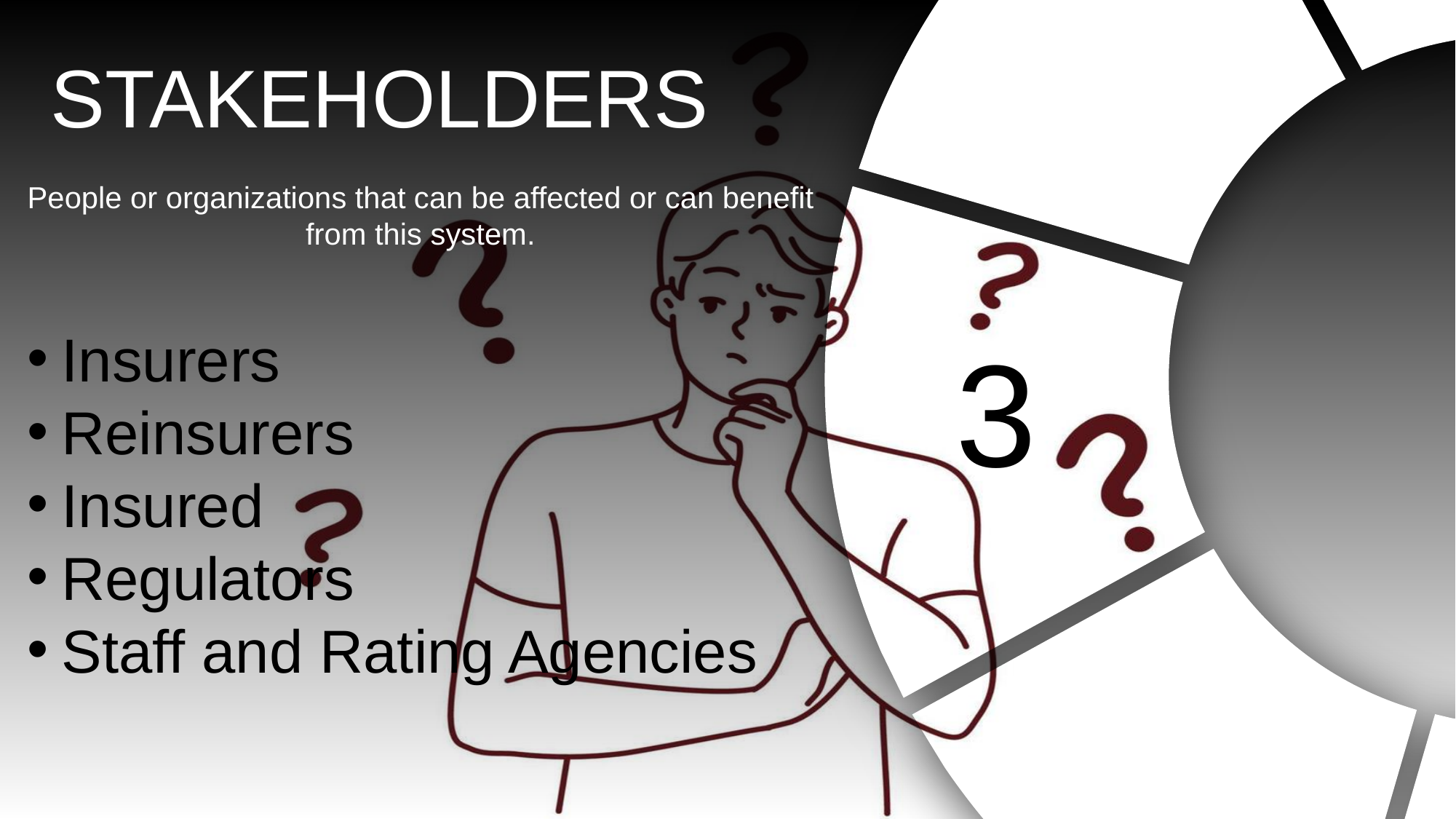

STAKEHOLDERS
People or organizations that can be affected or can benefit from this system.
Insurers
Reinsurers
Insured
Regulators
Staff and Rating Agencies
3